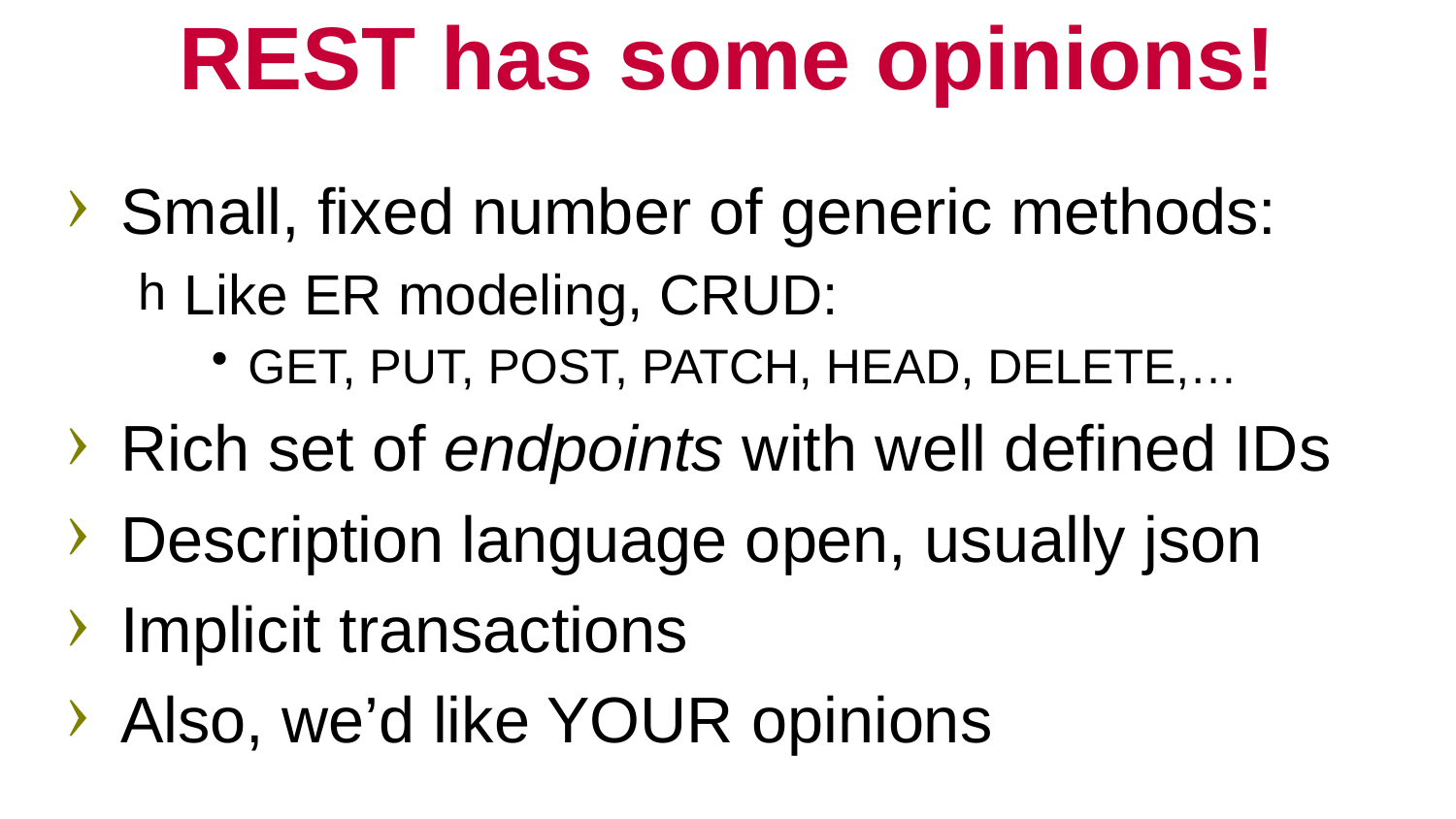

# REST has some opinions!
Small, fixed number of generic methods:
Like ER modeling, CRUD:
GET, PUT, POST, PATCH, HEAD, DELETE,…
Rich set of endpoints with well defined IDs
Description language open, usually json
Implicit transactions
Also, we’d like YOUR opinions